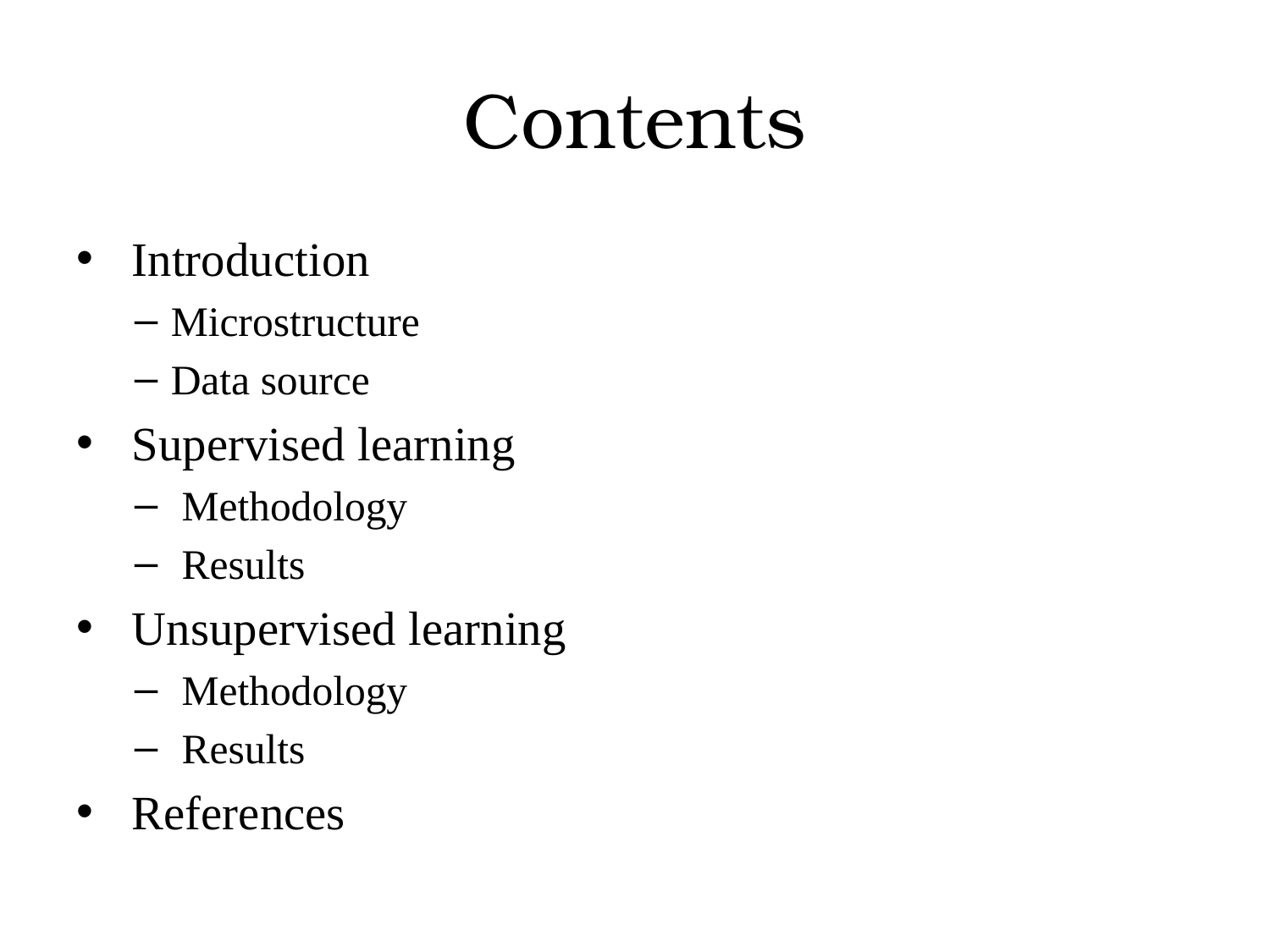

# Contents
 Introduction
Microstructure
Data source
 Supervised learning
 Methodology
 Results
 Unsupervised learning
 Methodology
 Results
 References